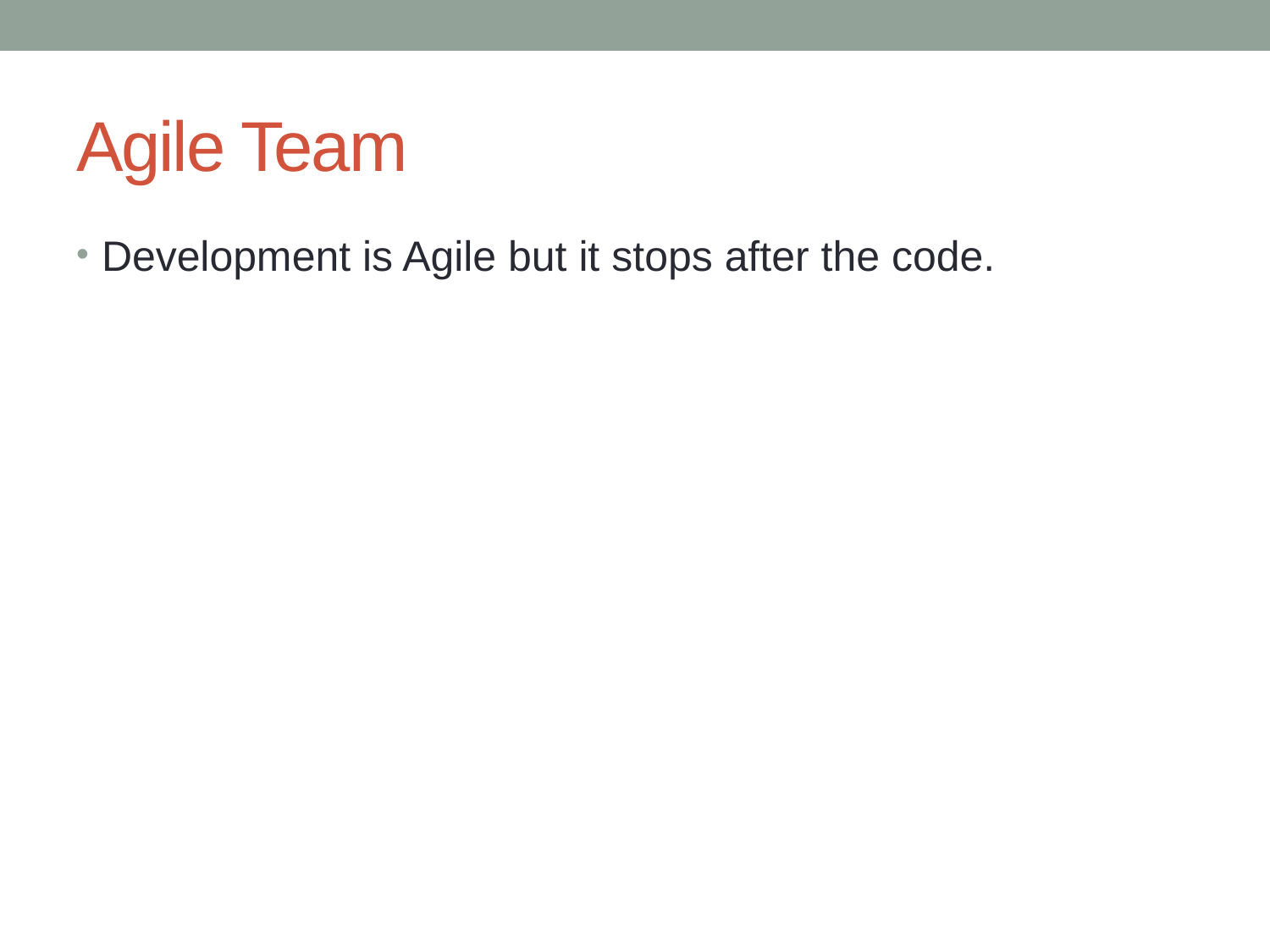

# Agile Team
Development is Agile but it stops after the code.